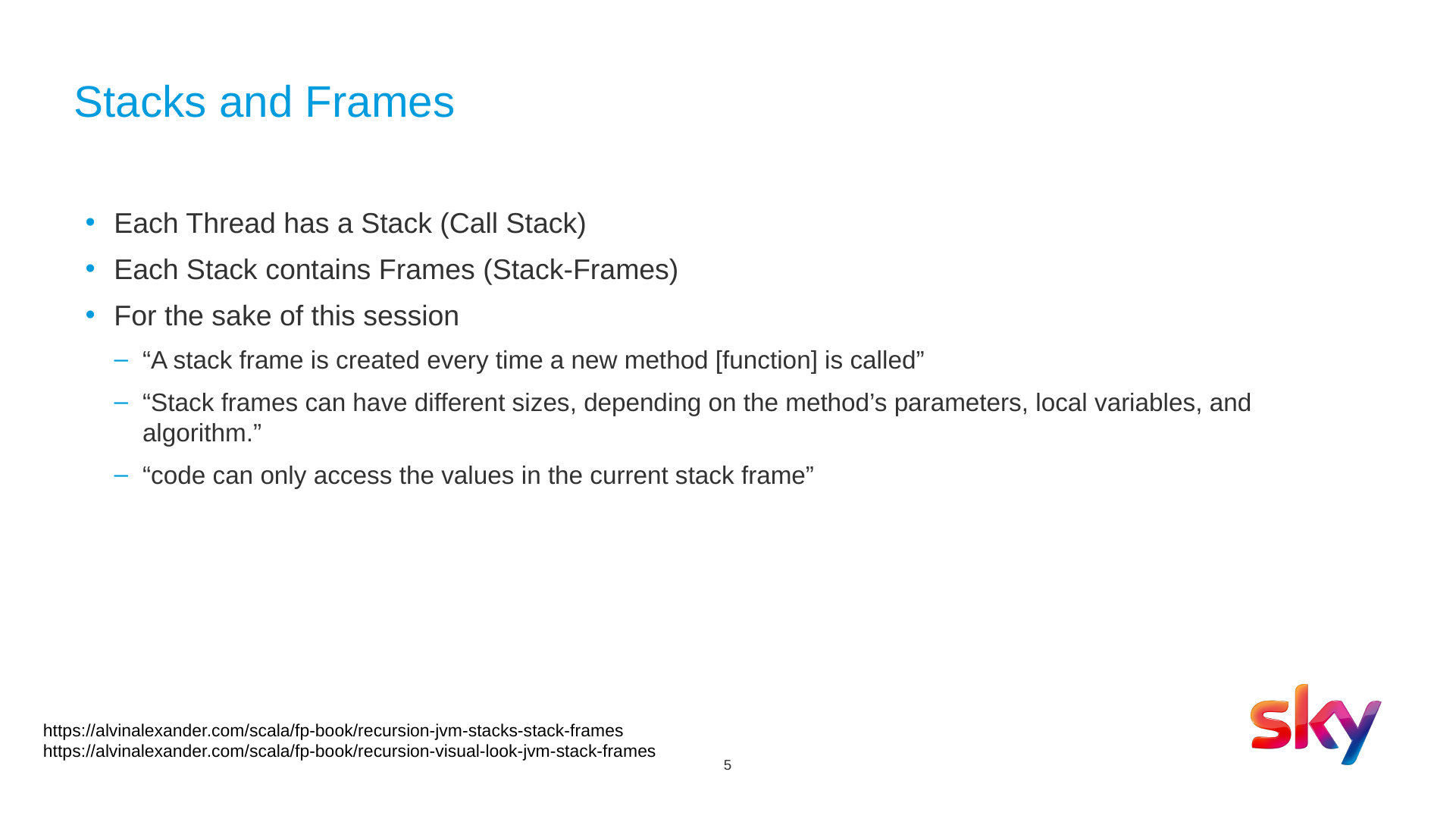

# Stacks and Frames
Each Thread has a Stack (Call Stack)
Each Stack contains Frames (Stack-Frames)
For the sake of this session
“A stack frame is created every time a new method [function] is called”
“Stack frames can have different sizes, depending on the method’s parameters, local variables, and algorithm.”
“code can only access the values in the current stack frame”
https://alvinalexander.com/scala/fp-book/recursion-jvm-stacks-stack-frames
https://alvinalexander.com/scala/fp-book/recursion-visual-look-jvm-stack-frames